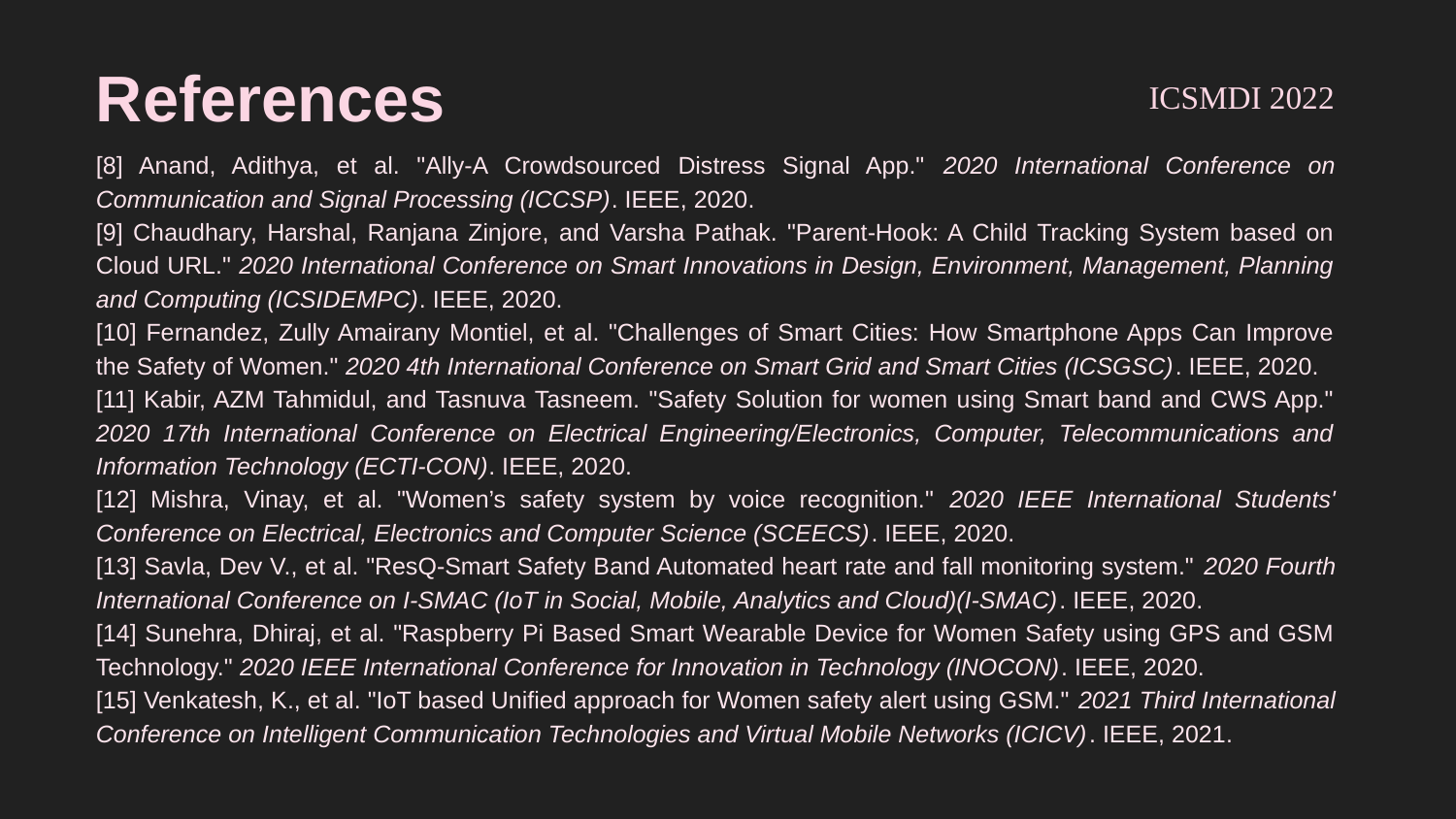

References
ICSMDI 2022
[8] Anand, Adithya, et al. "Ally-A Crowdsourced Distress Signal App." 2020 International Conference on Communication and Signal Processing (ICCSP). IEEE, 2020.
[9] Chaudhary, Harshal, Ranjana Zinjore, and Varsha Pathak. "Parent-Hook: A Child Tracking System based on Cloud URL." 2020 International Conference on Smart Innovations in Design, Environment, Management, Planning and Computing (ICSIDEMPC). IEEE, 2020.
[10] Fernandez, Zully Amairany Montiel, et al. "Challenges of Smart Cities: How Smartphone Apps Can Improve the Safety of Women." 2020 4th International Conference on Smart Grid and Smart Cities (ICSGSC). IEEE, 2020.
[11] Kabir, AZM Tahmidul, and Tasnuva Tasneem. "Safety Solution for women using Smart band and CWS App." 2020 17th International Conference on Electrical Engineering/Electronics, Computer, Telecommunications and Information Technology (ECTI-CON). IEEE, 2020.
[12] Mishra, Vinay, et al. "Women’s safety system by voice recognition." 2020 IEEE International Students' Conference on Electrical, Electronics and Computer Science (SCEECS). IEEE, 2020.
[13] Savla, Dev V., et al. "ResQ-Smart Safety Band Automated heart rate and fall monitoring system." 2020 Fourth International Conference on I-SMAC (IoT in Social, Mobile, Analytics and Cloud)(I-SMAC). IEEE, 2020.
[14] Sunehra, Dhiraj, et al. "Raspberry Pi Based Smart Wearable Device for Women Safety using GPS and GSM Technology." 2020 IEEE International Conference for Innovation in Technology (INOCON). IEEE, 2020.
[15] Venkatesh, K., et al. "IoT based Unified approach for Women safety alert using GSM." 2021 Third International Conference on Intelligent Communication Technologies and Virtual Mobile Networks (ICICV). IEEE, 2021.